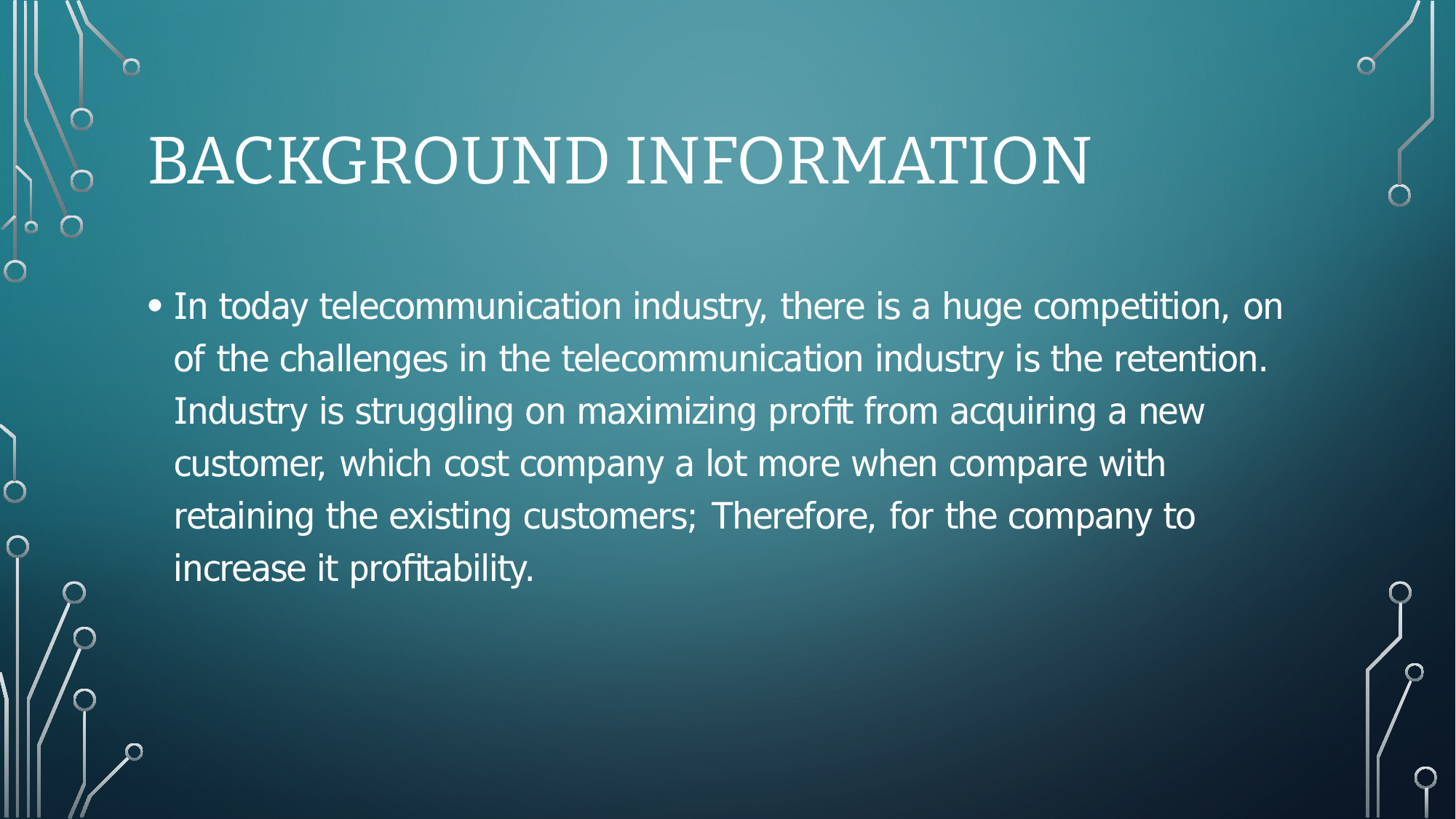

# Background Information
In today telecommunication industry, there is a huge competition, on of the challenges in the telecommunication industry is the retention. Industry is struggling on maximizing profit from acquiring a new customer, which cost company a lot more when compare with retaining the existing customers; Therefore, for the company to increase it profitability.